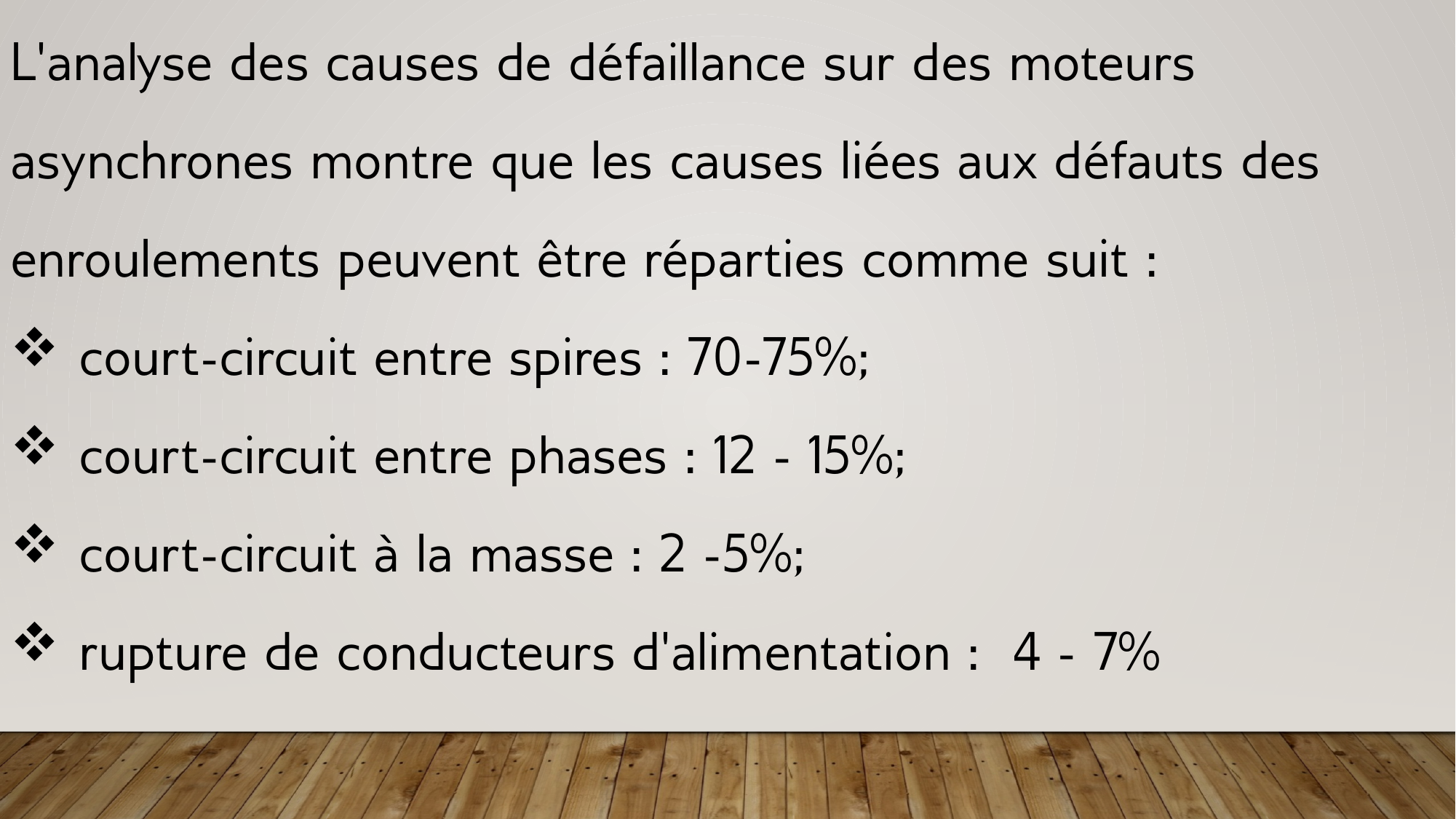

L'analyse des causes de défaillance sur des moteurs asynchrones montre que les causes liées aux défauts des enroulements peuvent être réparties comme suit :
court-circuit entre spires : 70-75%;
court-circuit entre phases : 12 - 15%;
court-circuit à la masse : 2 -5%;
rupture de conducteurs d'alimentation :  4 - 7%